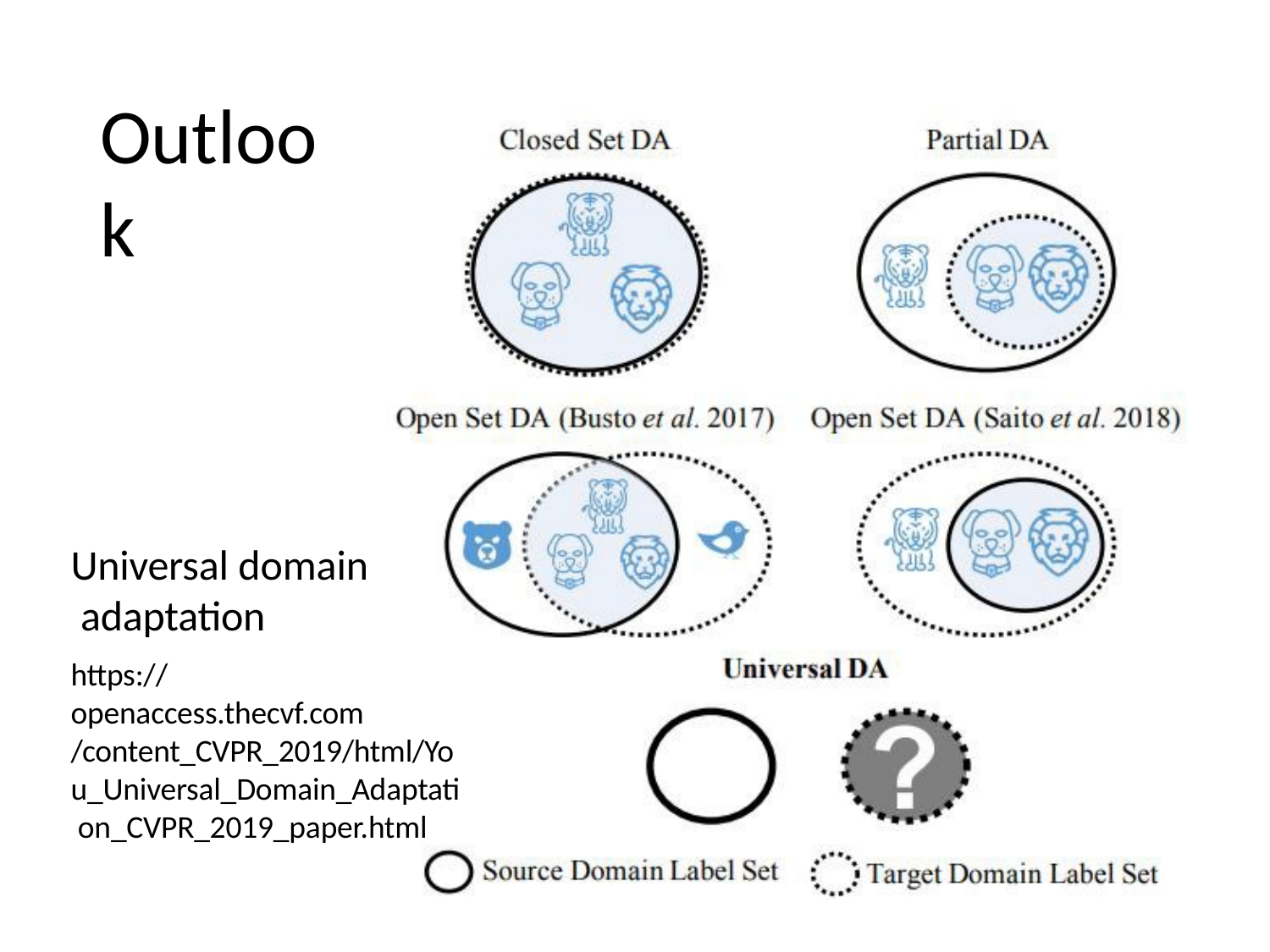

# Outlook

Universal domain  adaptation
https://openaccess.thecvf.com
/content_CVPR_2019/html/Yo  u_Universal_Domain_Adaptati  on_CVPR_2019_paper.html